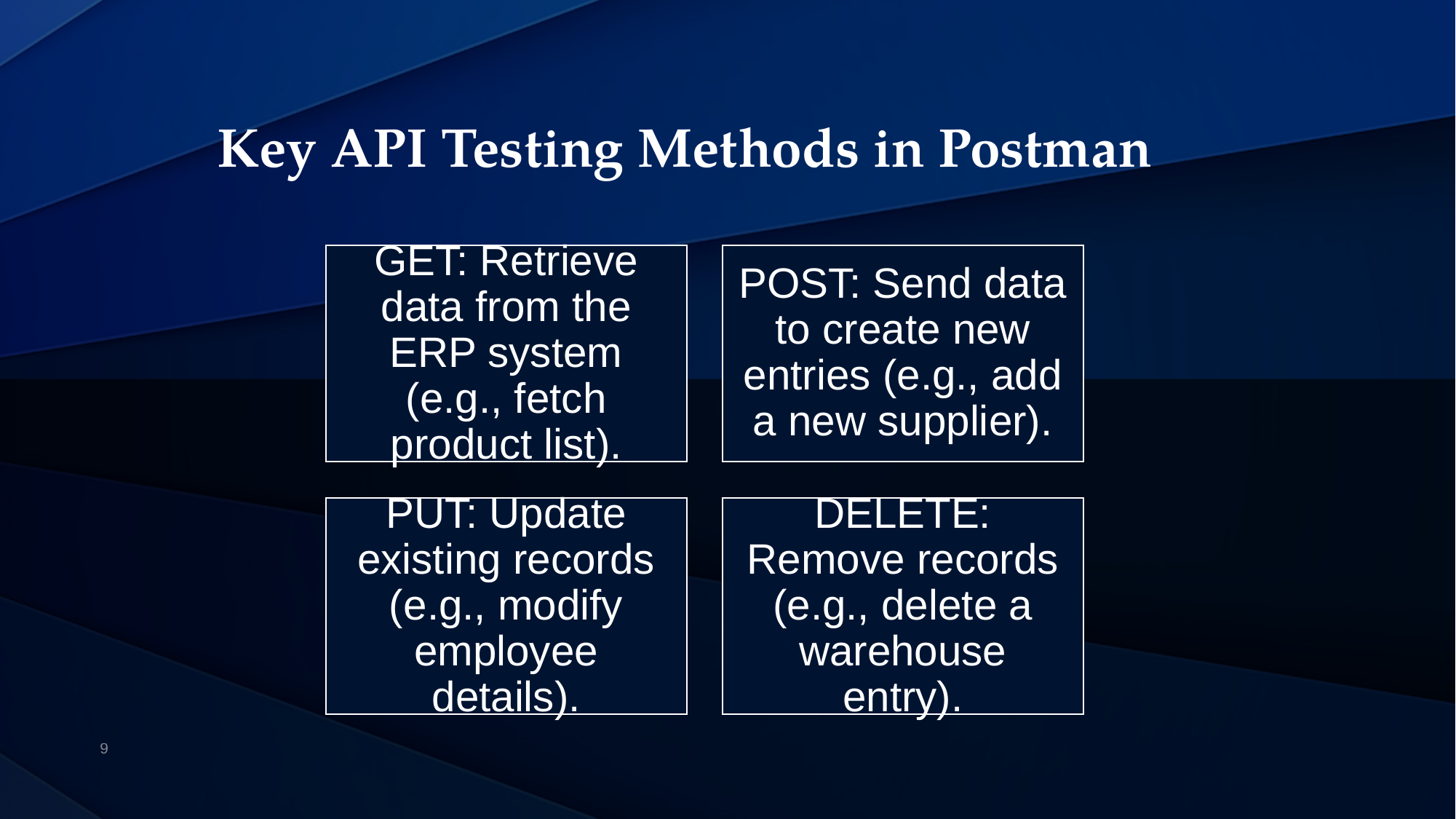

# Key API Testing Methods in Postman

GET: Retrieve data from the ERP system (e.g., fetch product list).
POST: Send data to create new entries (e.g., add a new supplier).
PUT: Update existing records (e.g., modify employee details).
DELETE: Remove records (e.g., delete a warehouse entry).
9